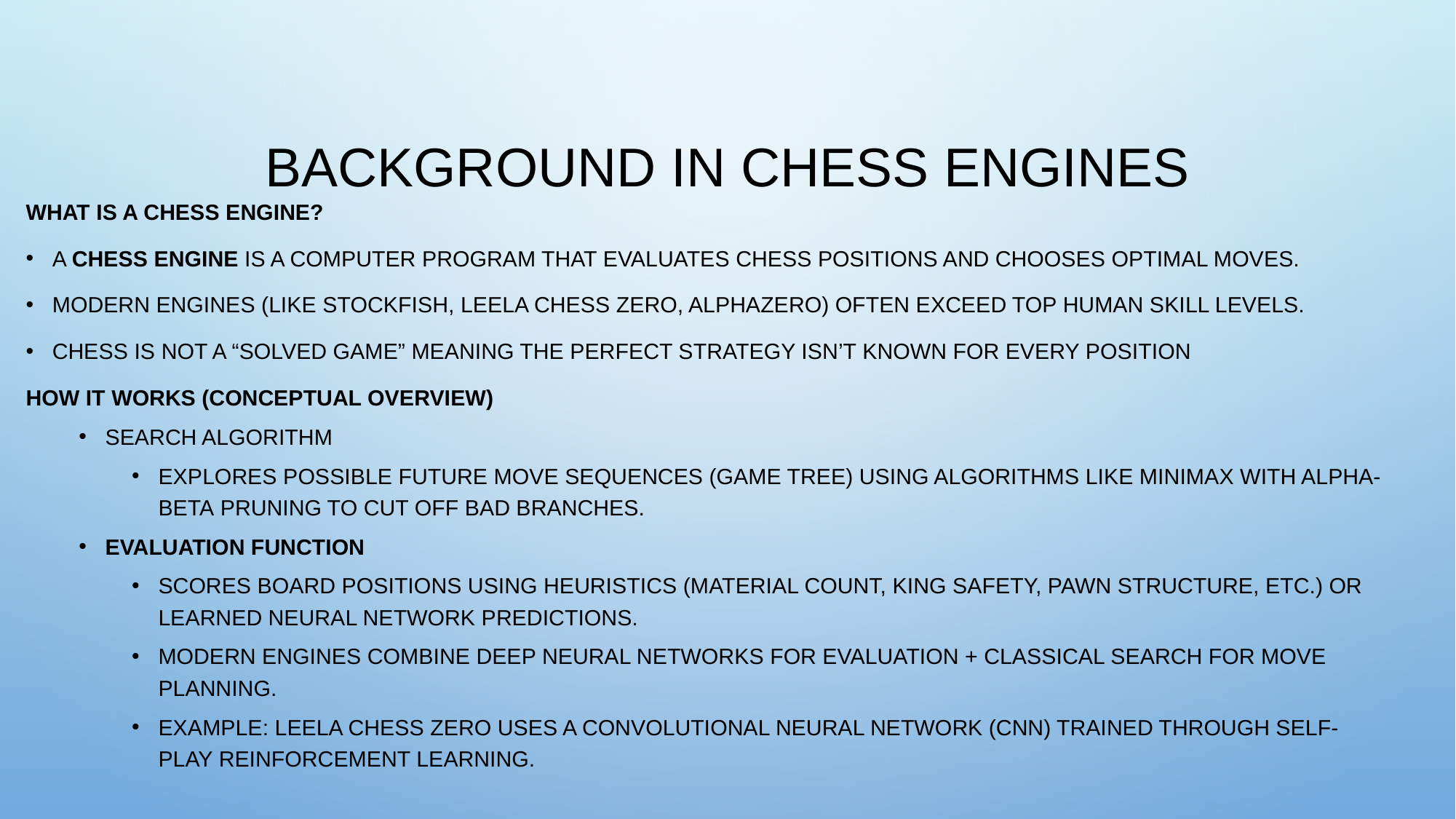

# Background in Chess Engines
What Is a Chess Engine?
A chess engine is a computer program that evaluates chess positions and chooses optimal moves.
Modern engines (like Stockfish, Leela Chess Zero, AlphaZero) often exceed top human skill levels.
Chess is not a “Solved Game” meaning the perfect strategy isn’t known for every position
How It Works (Conceptual Overview)
Search Algorithm
Explores possible future move sequences (game tree) using algorithms like minimax with alpha-beta pruning to cut off bad branches.
Evaluation Function
Scores board positions using heuristics (material count, king safety, pawn structure, etc.) or learned neural network predictions.
Modern engines combine deep neural networks for evaluation + classical search for move planning.
Example: Leela Chess Zero uses a convolutional neural network (CNN) trained through self-play reinforcement learning.